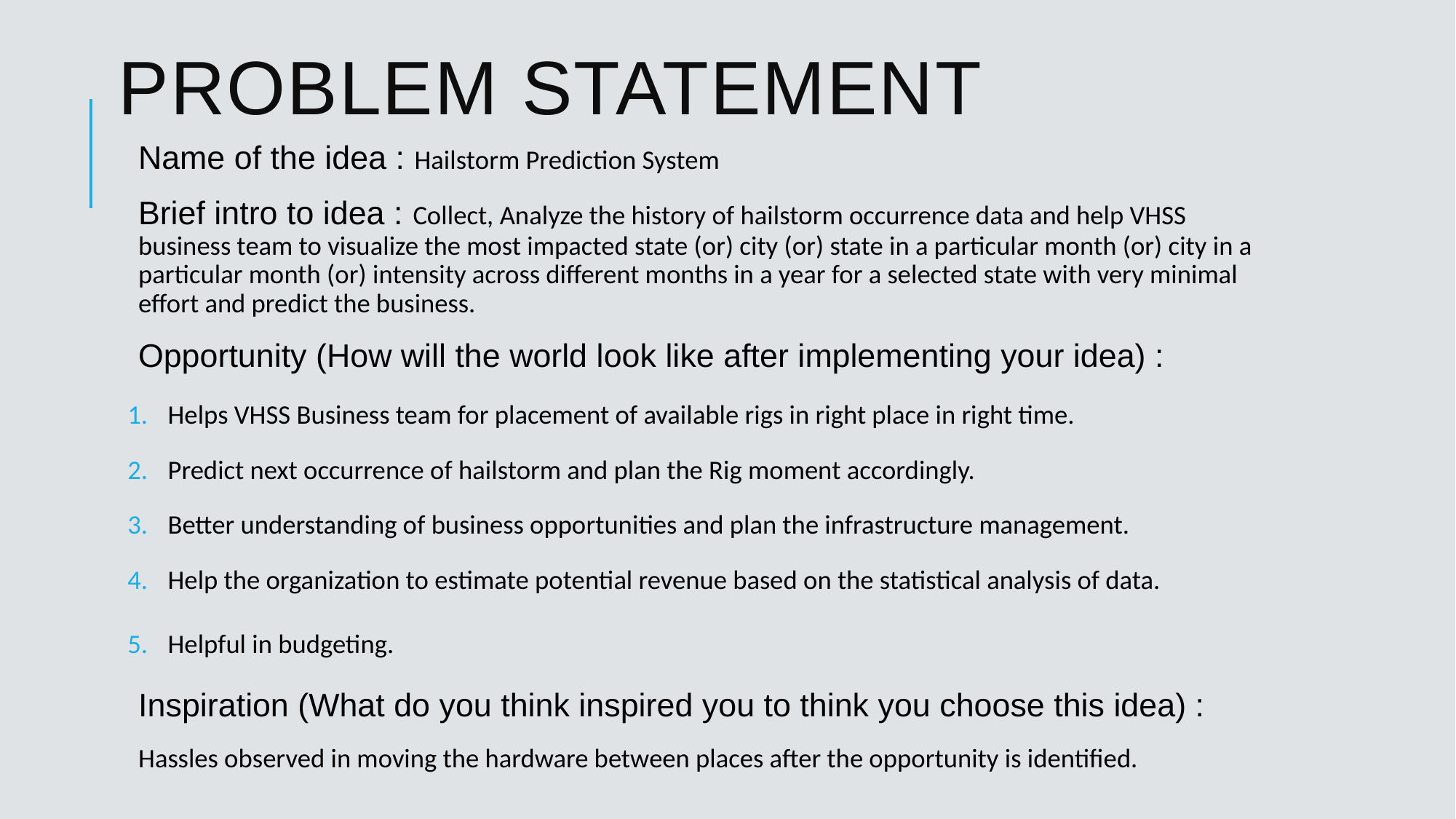

# Problem statement
Name of the idea : Hailstorm Prediction System
Brief intro to idea : Collect, Analyze the history of hailstorm occurrence data and help VHSS business team to visualize the most impacted state (or) city (or) state in a particular month (or) city in a particular month (or) intensity across different months in a year for a selected state with very minimal effort and predict the business.
Opportunity (How will the world look like after implementing your idea) :
Helps VHSS Business team for placement of available rigs in right place in right time.
Predict next occurrence of hailstorm and plan the Rig moment accordingly.
Better understanding of business opportunities and plan the infrastructure management.
Help the organization to estimate potential revenue based on the statistical analysis of data.
Helpful in budgeting.
Inspiration (What do you think inspired you to think you choose this idea) :
Hassles observed in moving the hardware between places after the opportunity is identified.